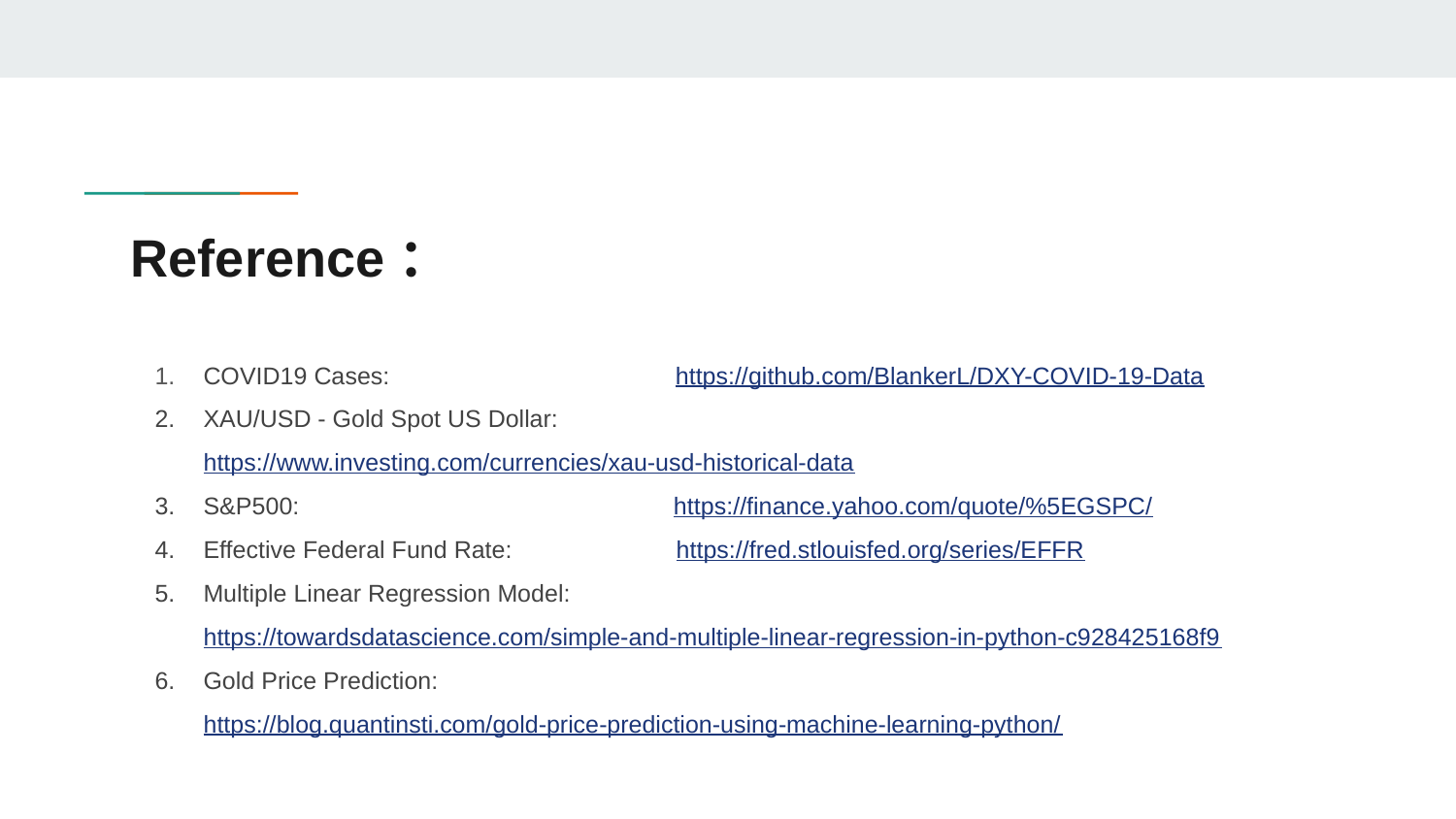

# Reference：
COVID19 Cases:                                          https://github.com/BlankerL/DXY-COVID-19-Data
XAU/USD - Gold Spot US Dollar:                 https://www.investing.com/currencies/xau-usd-historical-data
S&P500:                                                       https://finance.yahoo.com/quote/%5EGSPC/
Effective Federal Fund Rate:                        https://fred.stlouisfed.org/series/EFFR
Multiple Linear Regression Model: https://towardsdatascience.com/simple-and-multiple-linear-regression-in-python-c928425168f9
Gold Price Prediction:     https://blog.quantinsti.com/gold-price-prediction-using-machine-learning-python/